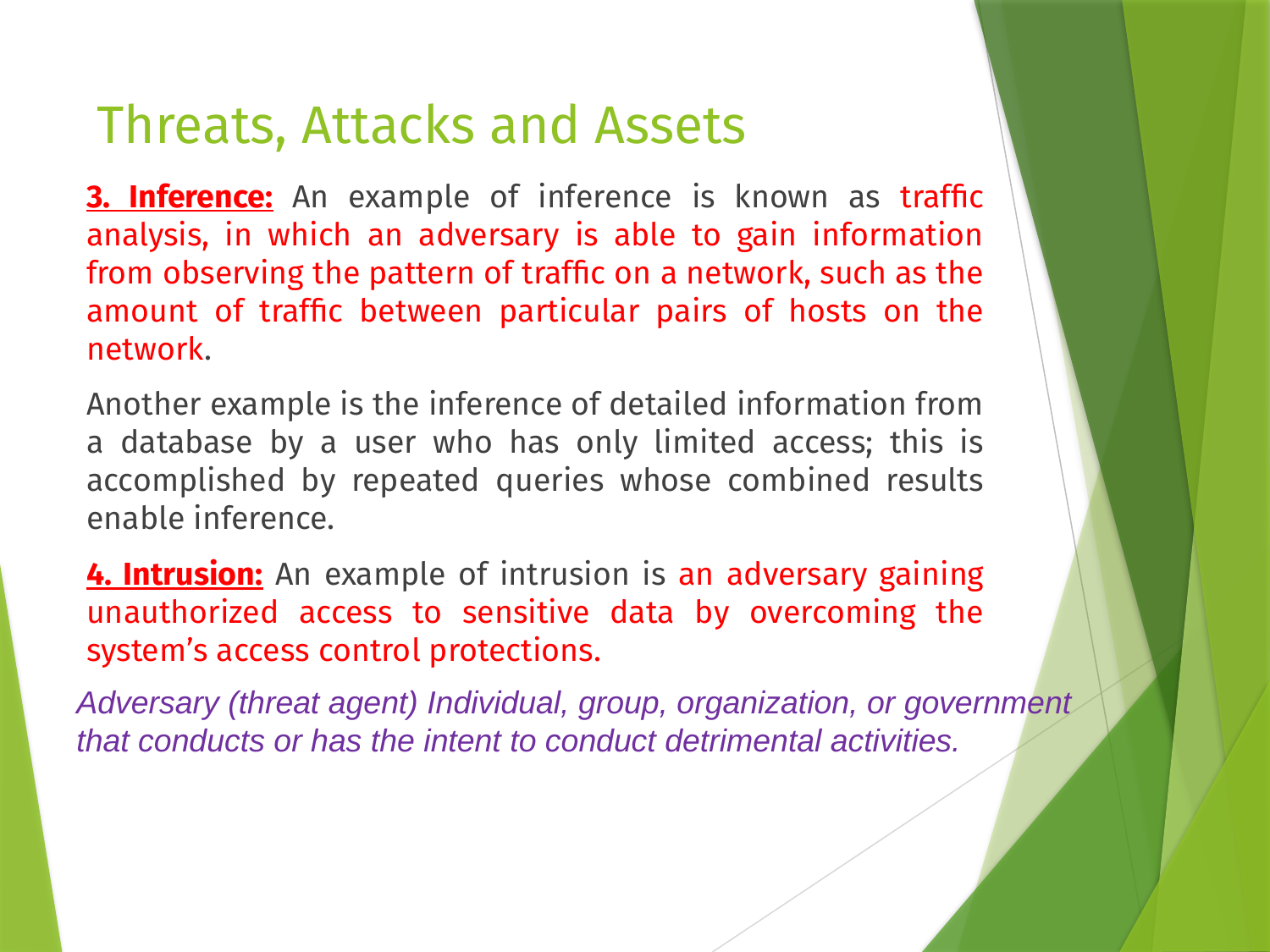

# Threats, Attacks and Assets
3. Inference: An example of inference is known as traffic analysis, in which an adversary is able to gain information from observing the pattern of traffic on a network, such as the amount of traffic between particular pairs of hosts on the network.
Another example is the inference of detailed information from a database by a user who has only limited access; this is accomplished by repeated queries whose combined results enable inference.
4. Intrusion: An example of intrusion is an adversary gaining unauthorized access to sensitive data by overcoming the system’s access control protections.
Adversary (threat agent) Individual, group, organization, or government that conducts or has the intent to conduct detrimental activities.